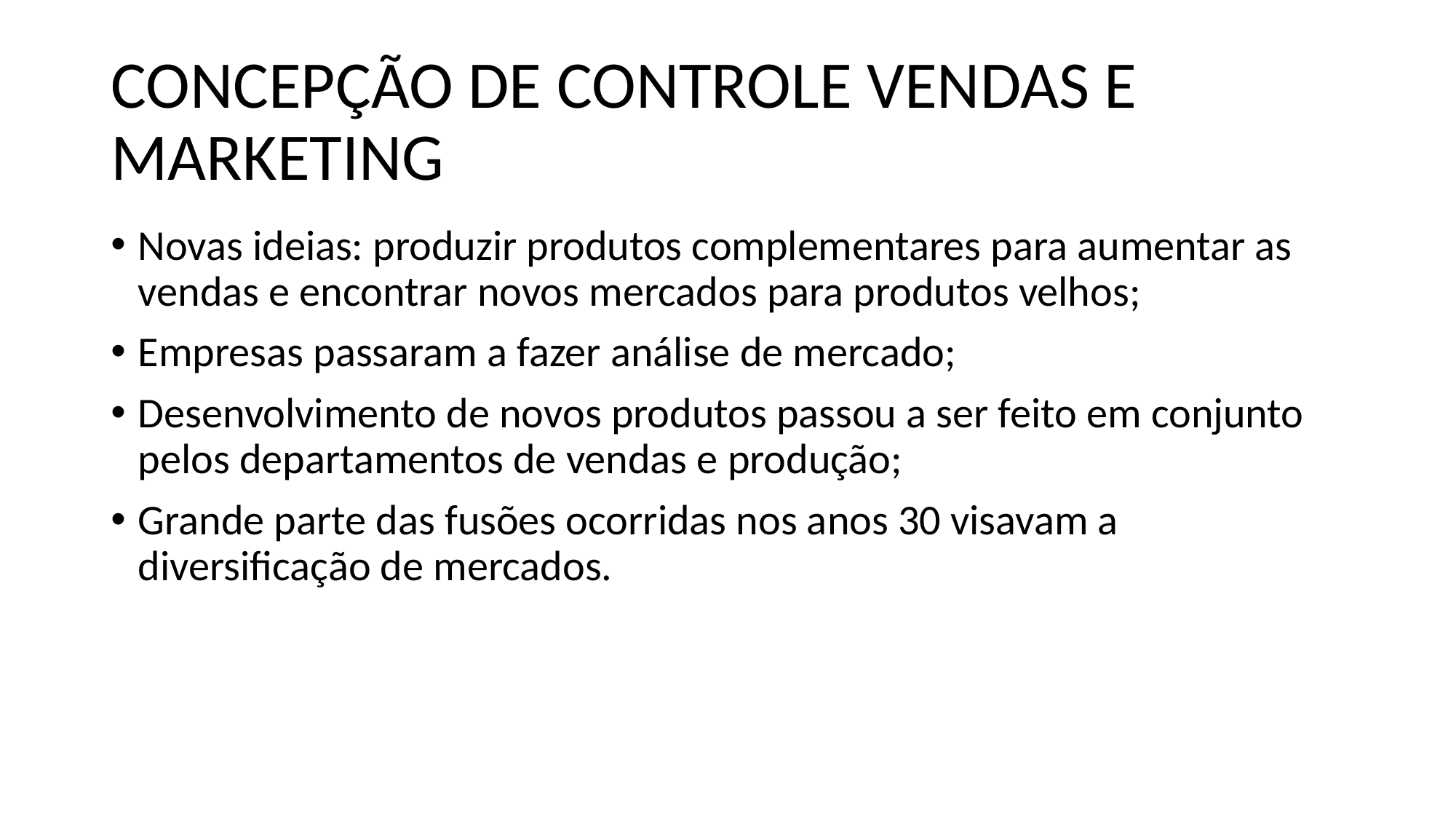

# CONCEPÇÃO DE CONTROLE VENDAS E MARKETING
Novas ideias: produzir produtos complementares para aumentar as vendas e encontrar novos mercados para produtos velhos;
Empresas passaram a fazer análise de mercado;
Desenvolvimento de novos produtos passou a ser feito em conjunto pelos departamentos de vendas e produção;
Grande parte das fusões ocorridas nos anos 30 visavam a diversificação de mercados.